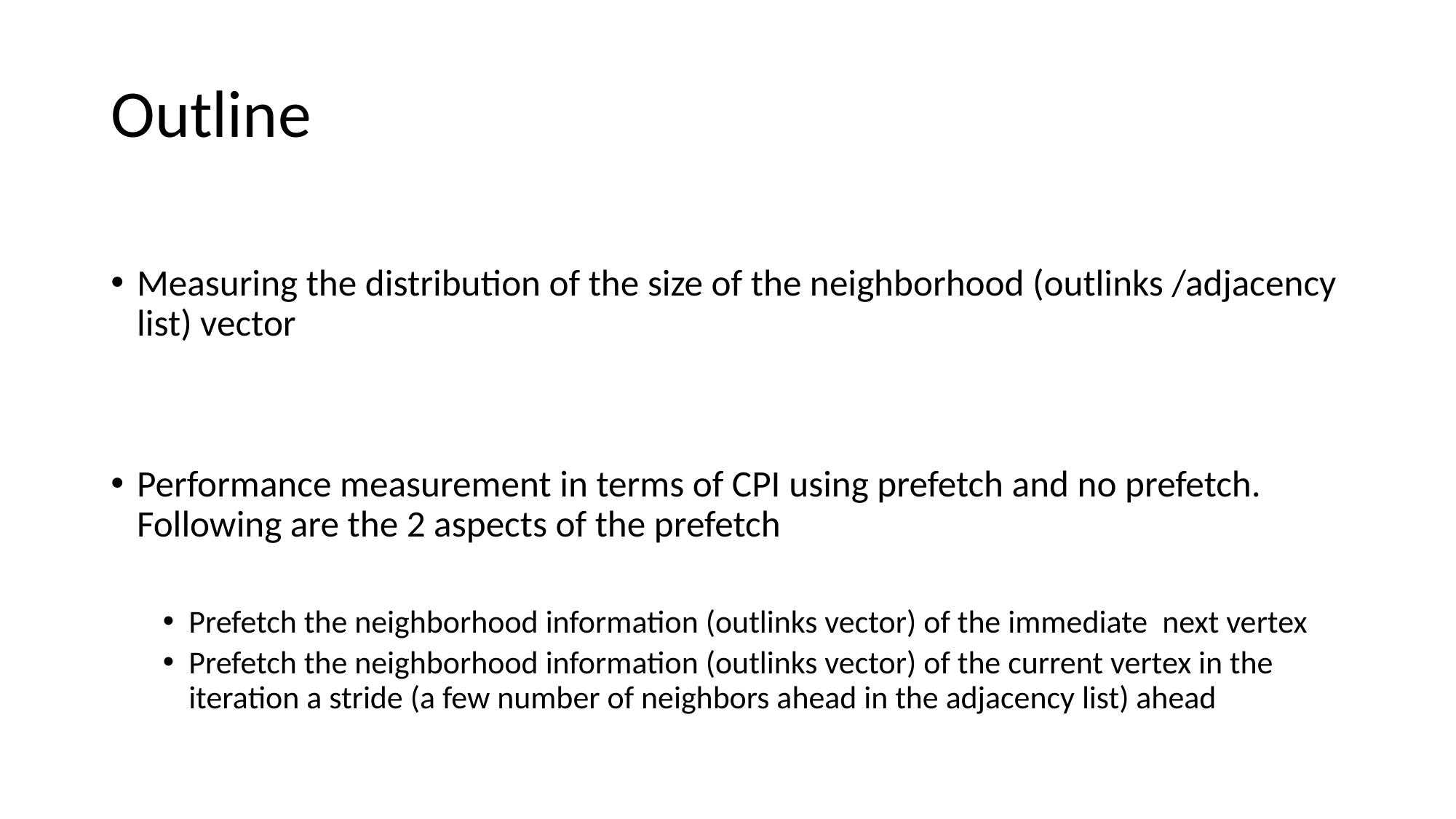

# Outline

Measuring the distribution of the size of the neighborhood (outlinks /adjacency list) vector

Performance measurement in terms of CPI using prefetch and no prefetch. Following are the 2 aspects of the prefetch

Prefetch the neighborhood information (outlinks vector) of the immediate  next vertex
Prefetch the neighborhood information (outlinks vector) of the current vertex in the iteration a stride (a few number of neighbors ahead in the adjacency list) ahead